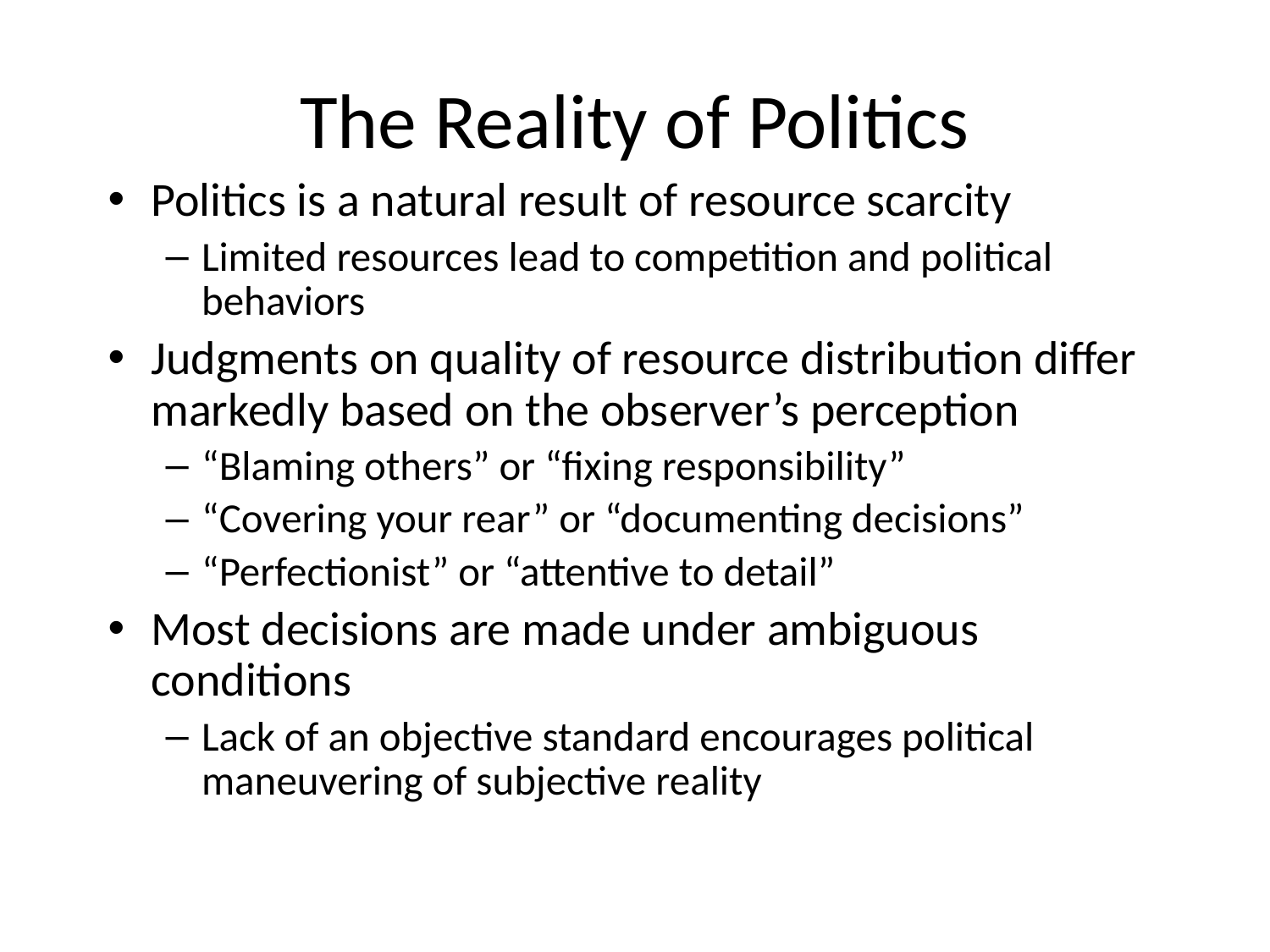

# The Reality of Politics
Politics is a natural result of resource scarcity
Limited resources lead to competition and political behaviors
Judgments on quality of resource distribution differ markedly based on the observer’s perception
“Blaming others” or “fixing responsibility”
“Covering your rear” or “documenting decisions”
“Perfectionist” or “attentive to detail”
Most decisions are made under ambiguous conditions
Lack of an objective standard encourages political maneuvering of subjective reality